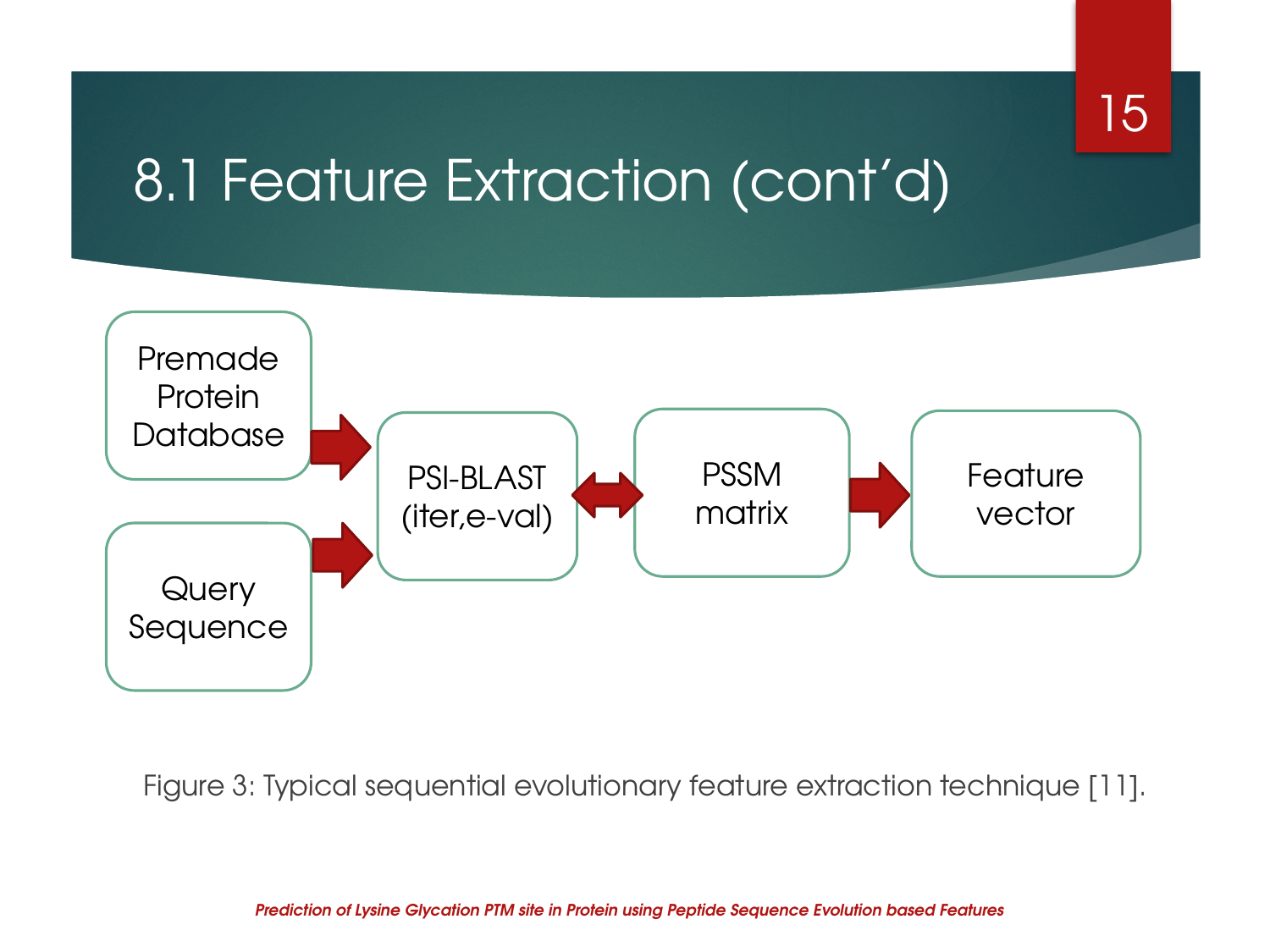

15
# 8.1 Feature Extraction (cont’d)

Figure 3: Typical sequential evolutionary feature extraction technique [11].
Premade Protein
Database
PSSM matrix
Feature vector

PSI-BLAST
(iter,e-val)

Query Sequence

Prediction of Lysine Glycation PTM site in Protein using Peptide Sequence Evolution based Features